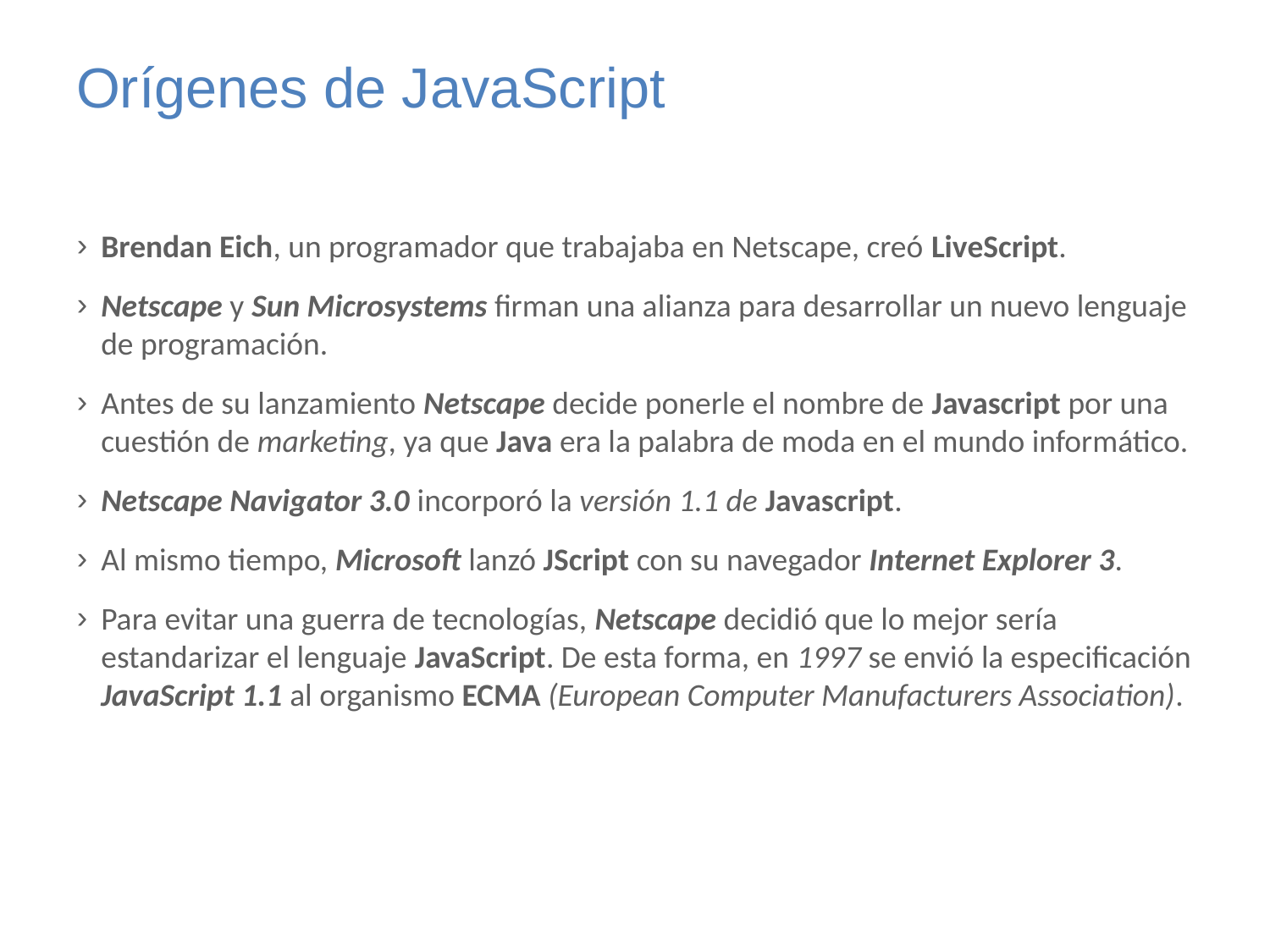

# Orígenes de JavaScript
Brendan Eich, un programador que trabajaba en Netscape, creó LiveScript.
Netscape y Sun Microsystems firman una alianza para desarrollar un nuevo lenguaje de programación.
Antes de su lanzamiento Netscape decide ponerle el nombre de Javascript por una cuestión de marketing, ya que Java era la palabra de moda en el mundo informático.
Netscape Navigator 3.0 incorporó la versión 1.1 de Javascript.
Al mismo tiempo, Microsoft lanzó JScript con su navegador Internet Explorer 3.
Para evitar una guerra de tecnologías, Netscape decidió que lo mejor sería estandarizar el lenguaje JavaScript. De esta forma, en 1997 se envió la especificación JavaScript 1.1 al organismo ECMA (European Computer Manufacturers Association).

3